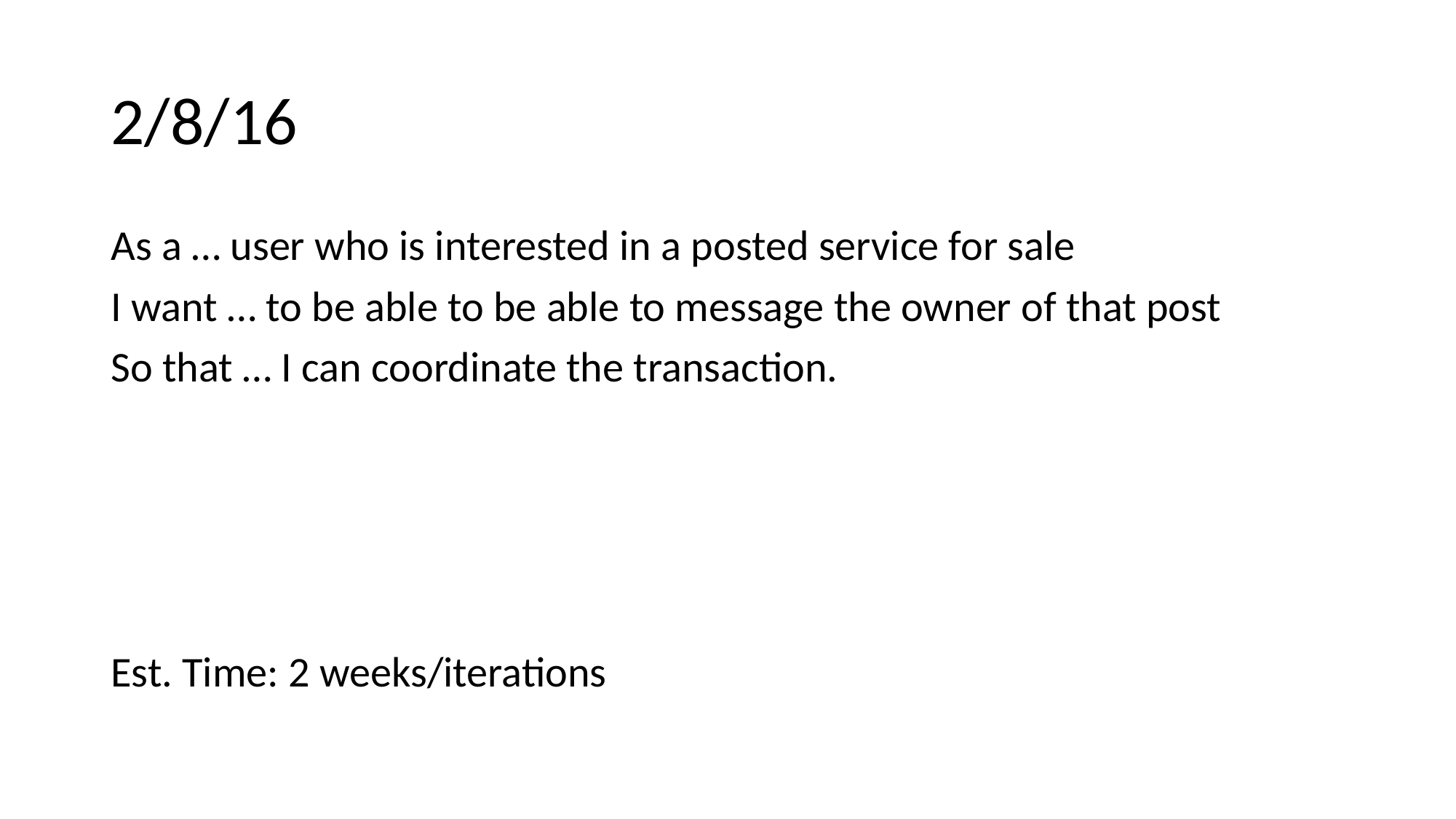

# 2/8/16
As a … user who is interested in a posted service for sale
I want … to be able to be able to message the owner of that post
So that … I can coordinate the transaction.

Est. Time: 2 weeks/iterations